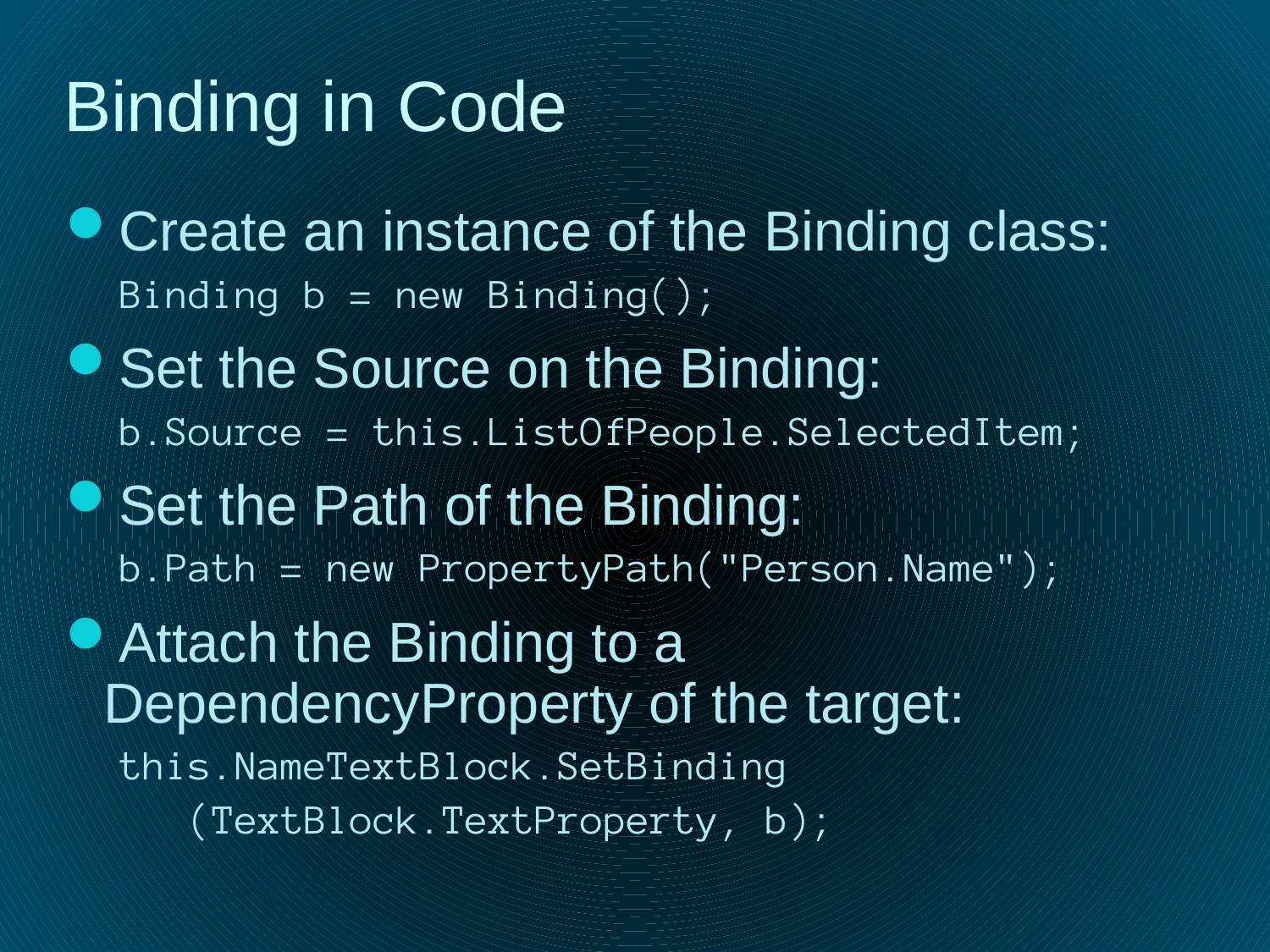

# Binding in Code
Create an instance of the Binding class:
Binding b = new Binding();
Set the Source on the Binding:
b.Source = this.ListOfPeople.SelectedItem;
Set the Path of the Binding:
b.Path = new PropertyPath("Person.Name");
Attach the Binding to a DependencyProperty of the target:
this.NameTextBlock.SetBinding
   (TextBlock.TextProperty, b);